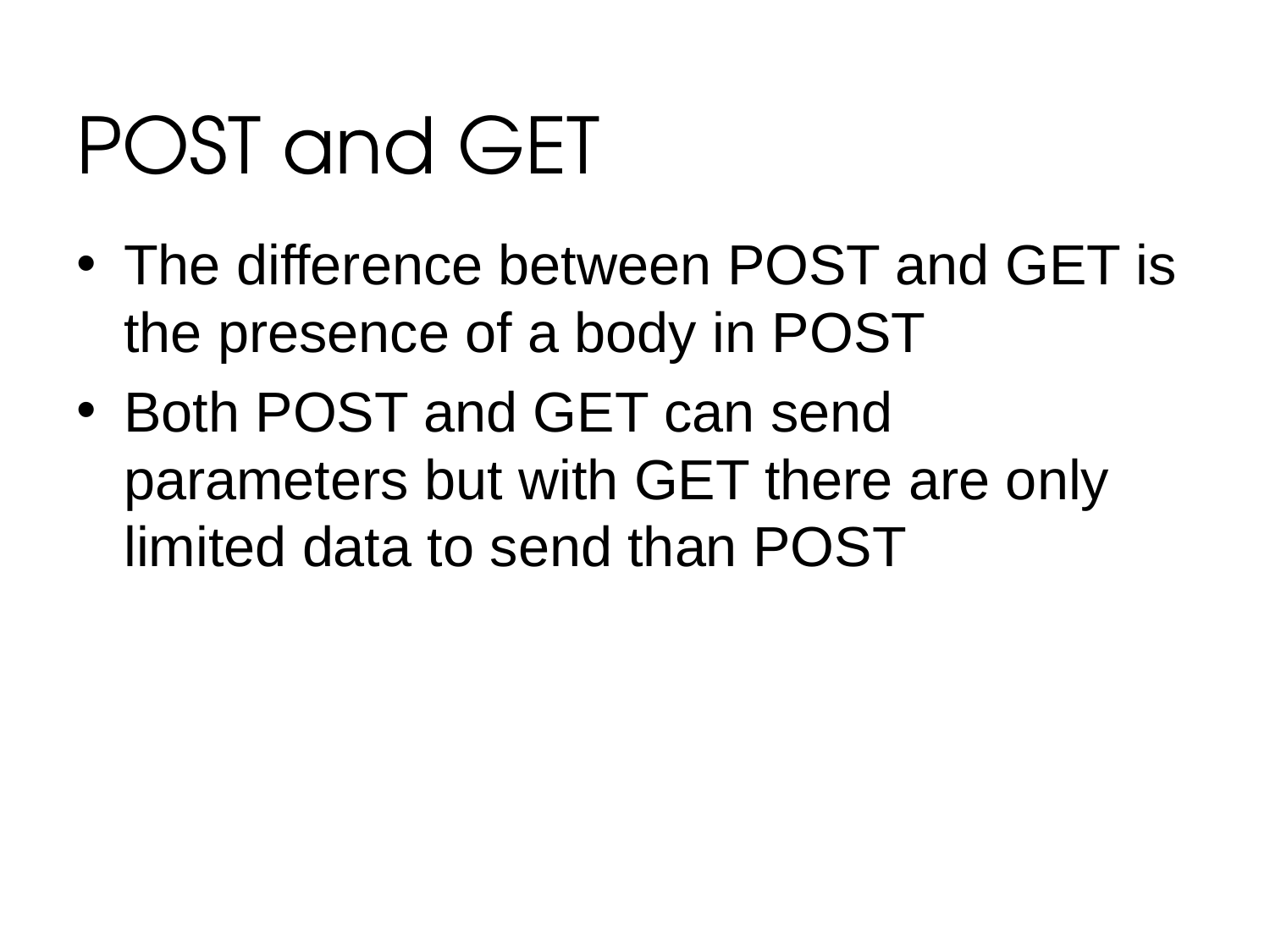

# POST and GET
The difference between POST and GET is the presence of a body in POST
Both POST and GET can send parameters but with GET there are only limited data to send than POST